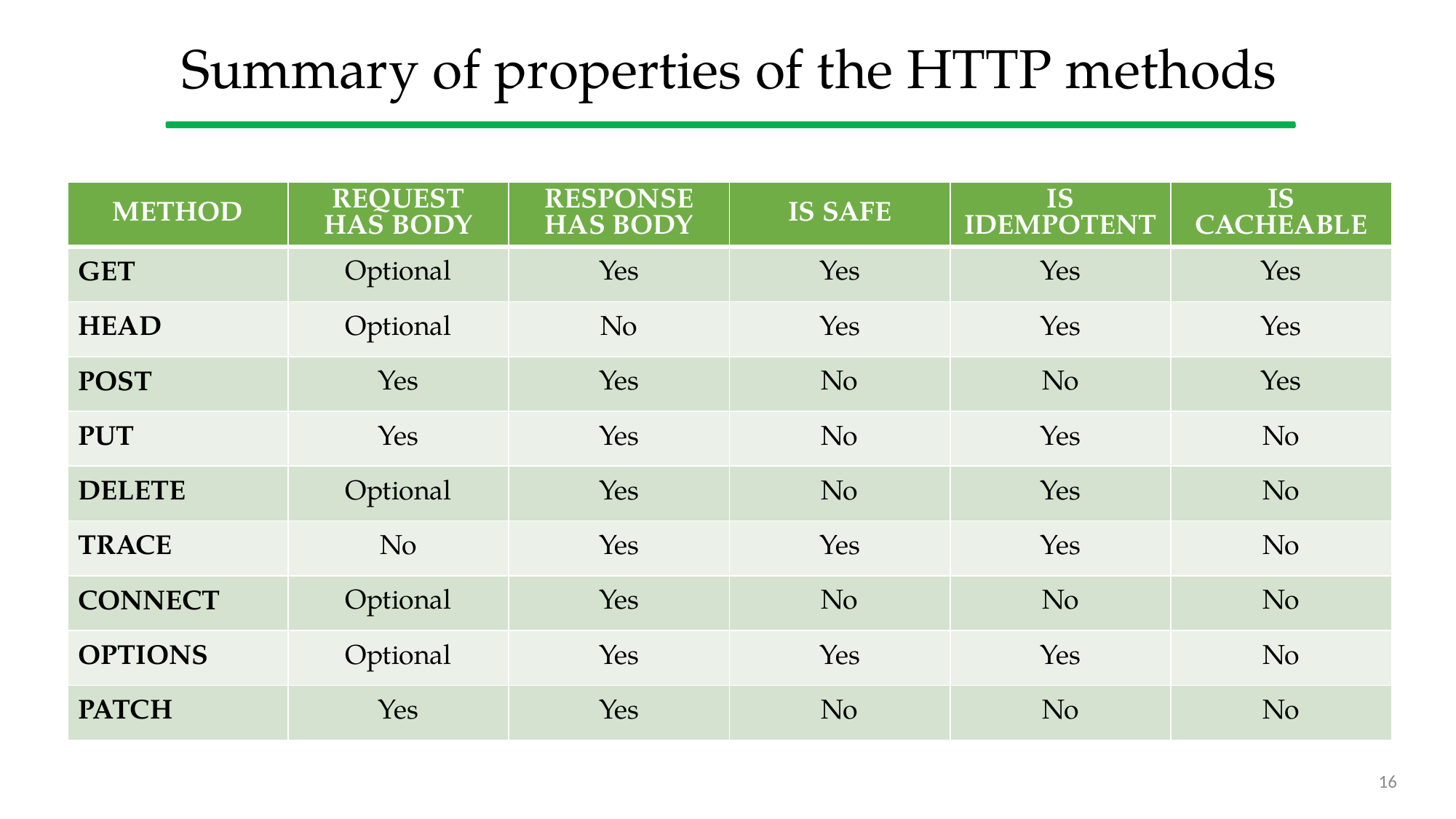

# Summary of properties of the HTTP methods
| METHOD | REQUEST HAS BODY | RESPONSE HAS BODY | IS SAFE | IS IDEMPOTENT | IS CACHEABLE |
| --- | --- | --- | --- | --- | --- |
| GET | Optional | Yes | Yes | Yes | Yes |
| HEAD | Optional | No | Yes | Yes | Yes |
| POST | Yes | Yes | No | No | Yes |
| PUT | Yes | Yes | No | Yes | No |
| DELETE | Optional | Yes | No | Yes | No |
| TRACE | No | Yes | Yes | Yes | No |
| CONNECT | Optional | Yes | No | No | No |
| OPTIONS | Optional | Yes | Yes | Yes | No |
| PATCH | Yes | Yes | No | No | No |
16